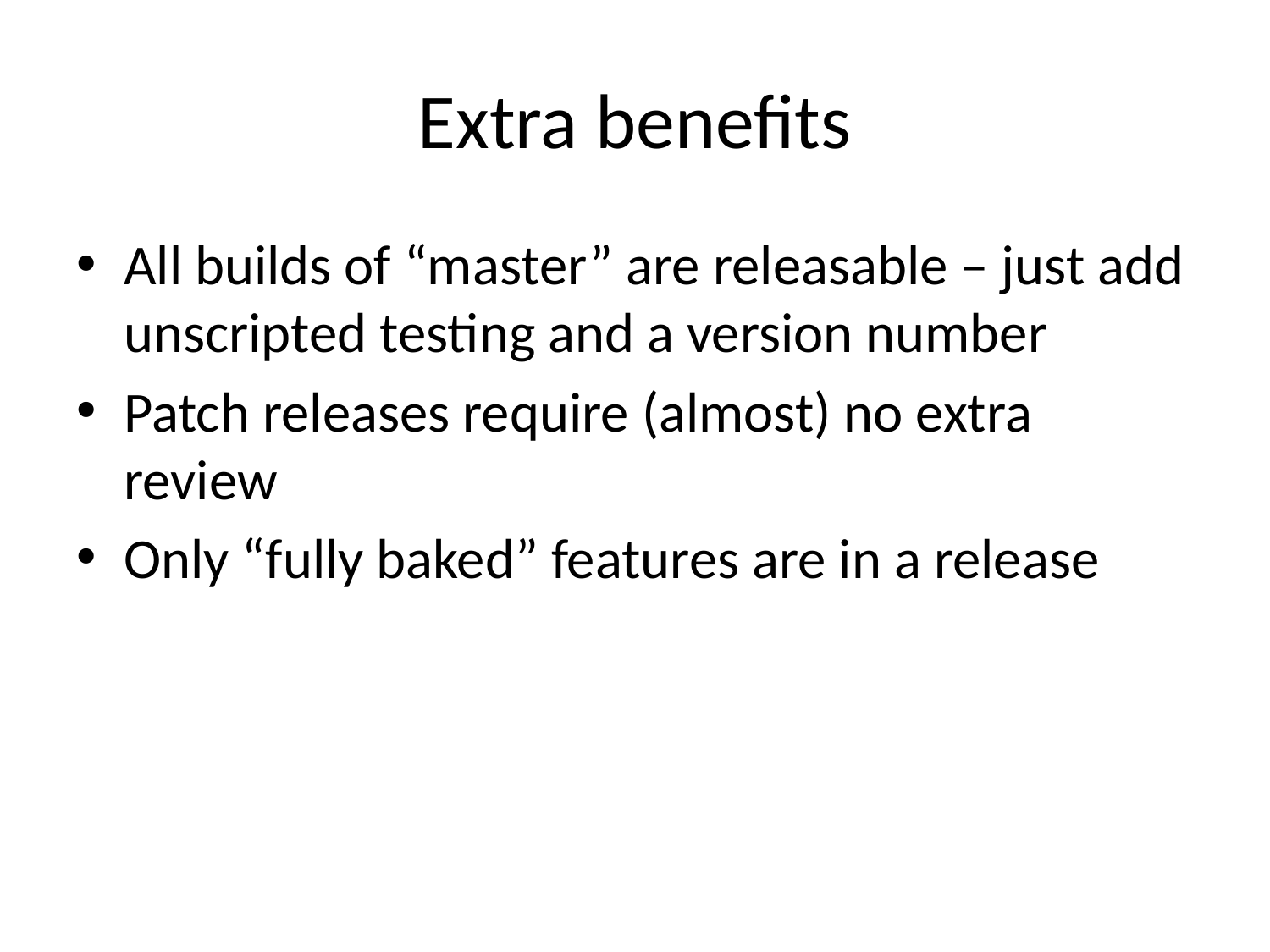

# Extra benefits
All builds of “master” are releasable – just add unscripted testing and a version number
Patch releases require (almost) no extra review
Only “fully baked” features are in a release